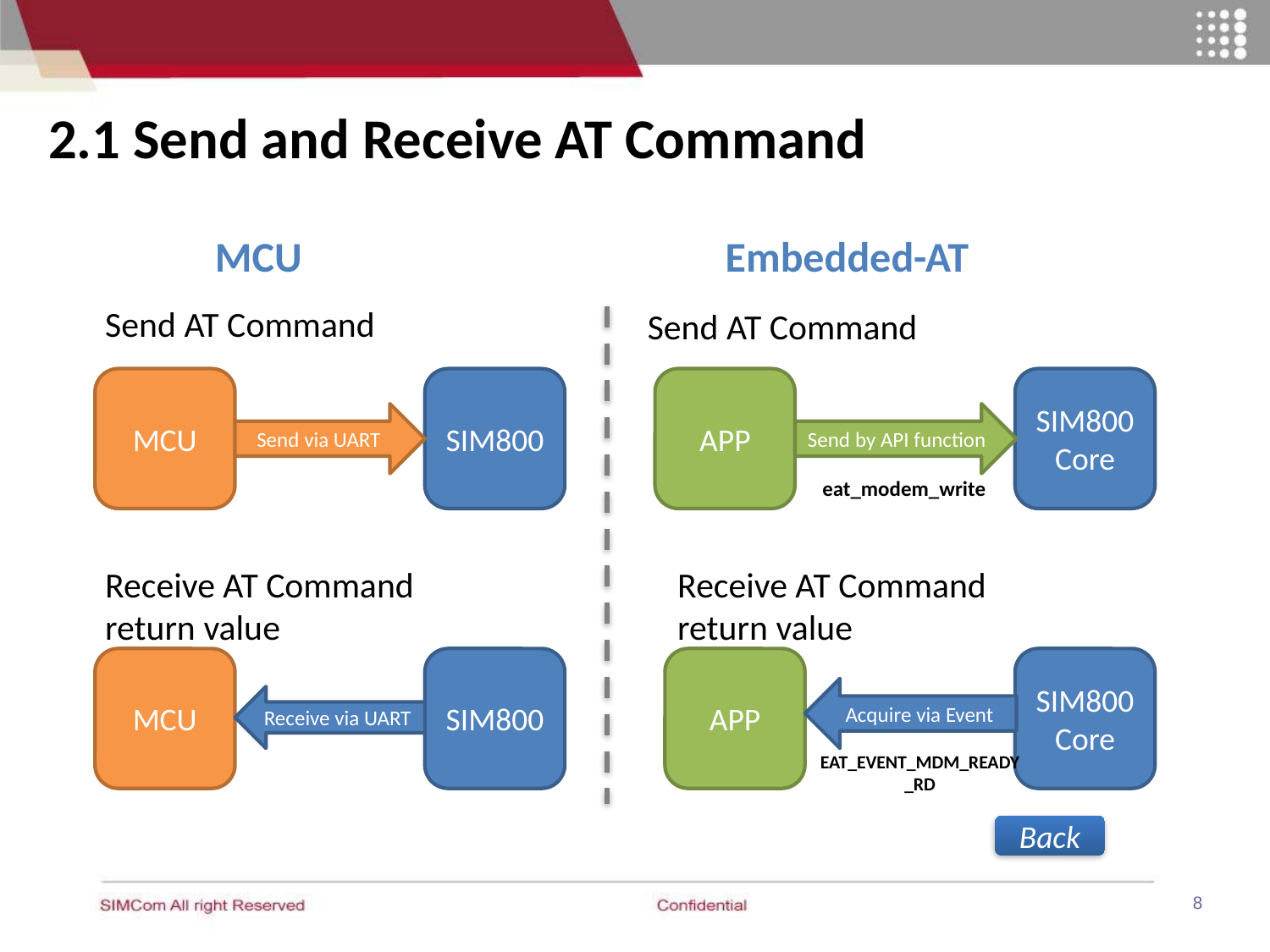

# 2.1 Send and Receive AT Command
MCU

Embedded-AT

Send AT Command

Send AT Command
MCU
SIM800
APP
SIM800
Core
Send via UART
Send by API function
eat_modem_write
Receive AT Command return value
Receive AT Command return value
MCU
SIM800
APP
SIM800
Core
Acquire via Event
Receive via UART
EAT_EVENT_MDM_READY_RD
Back